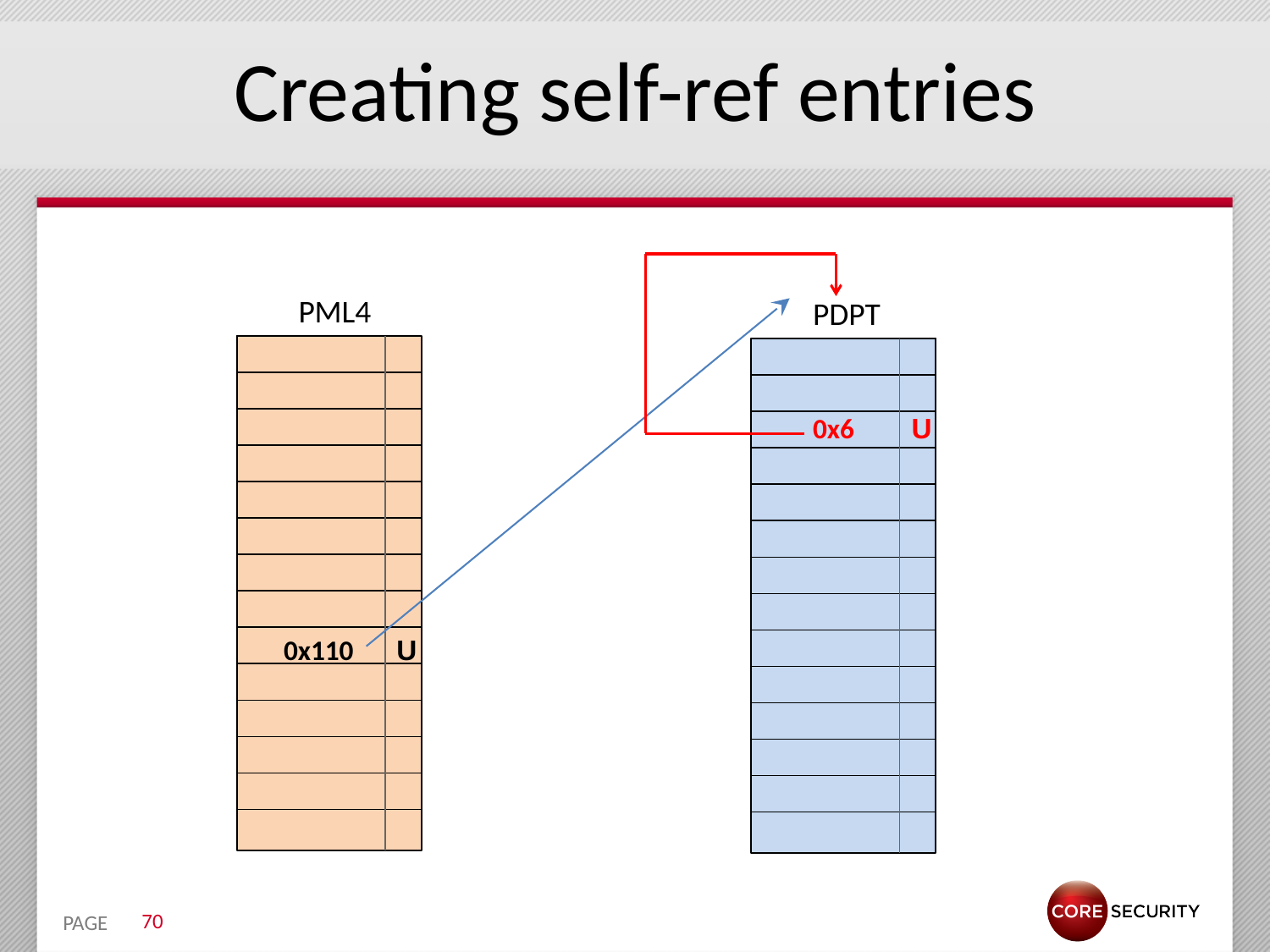

# Creating self-ref entries
PML4
PDPT

0x6
  U

0x110
 U

70